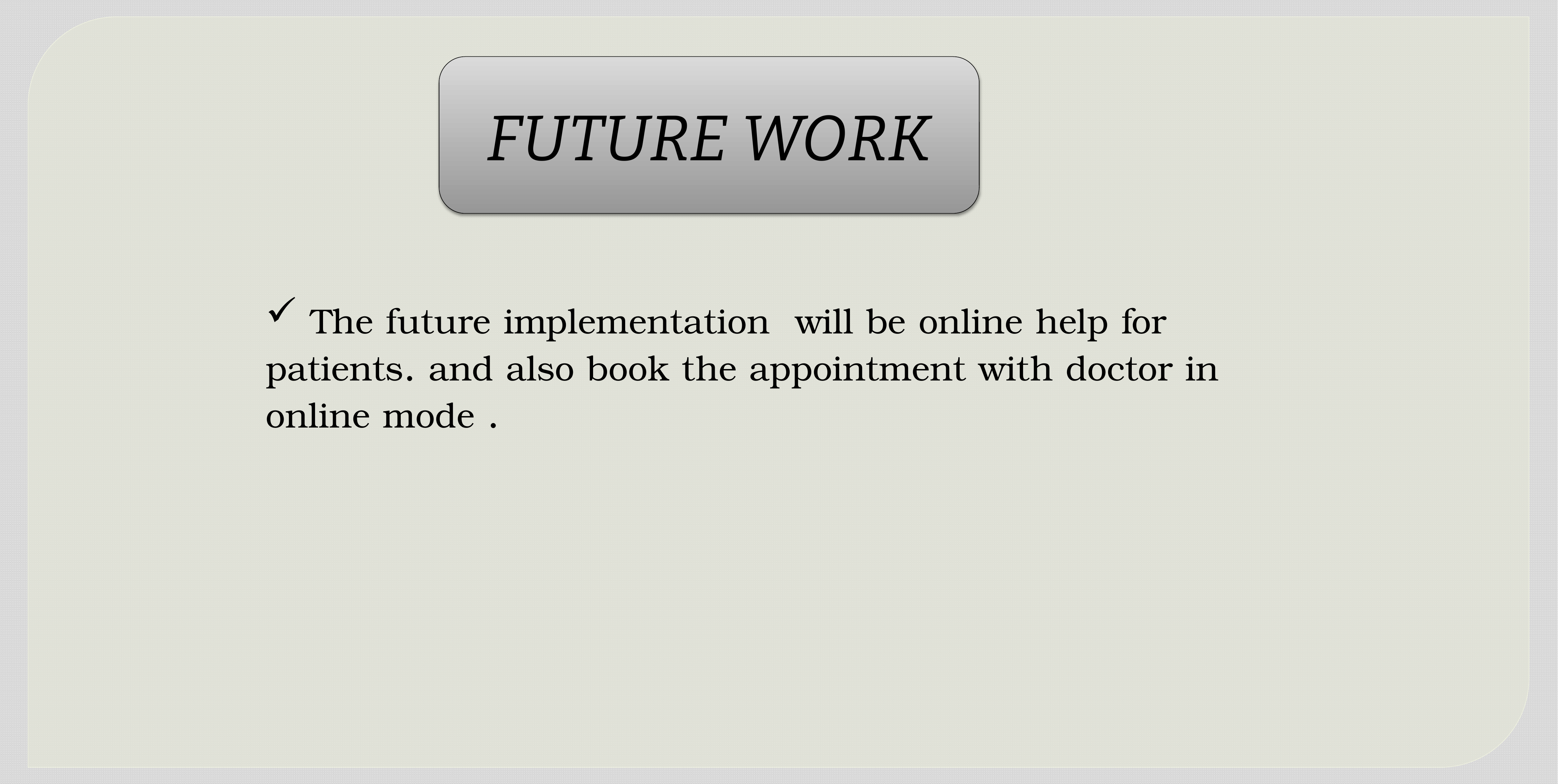

FUTURE WORK
 The future implementation  will be online help for patients. and also book the appointment with doctor in online mode .